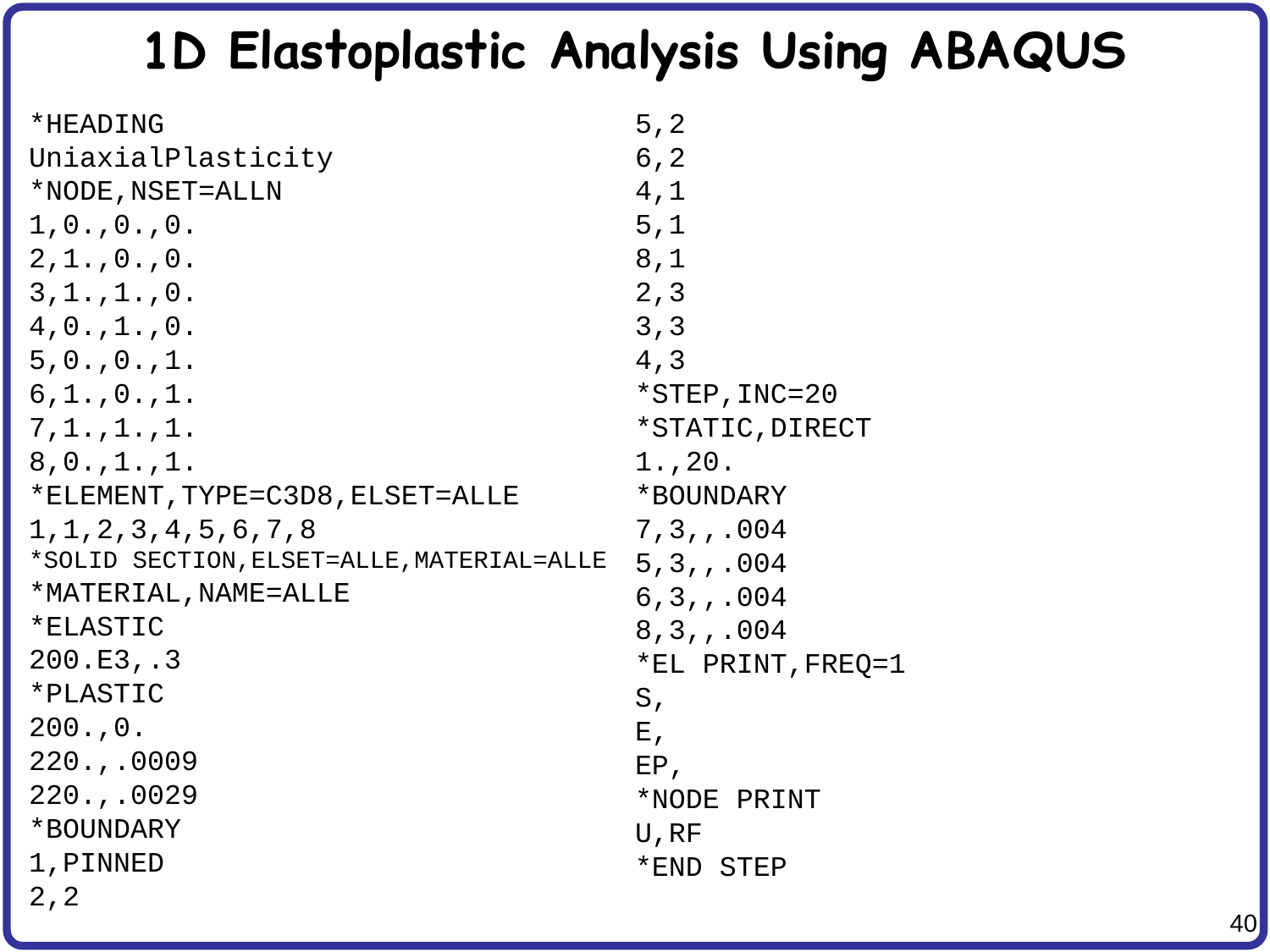

# 1D Elastoplastic Analysis Using ABAQUS
*HEADING
UniaxialPlasticity
*NODE,NSET=ALLN
1,0.,0.,0.
2,1.,0.,0.
3,1.,1.,0.
4,0.,1.,0.
5,0.,0.,1.
6,1.,0.,1.
7,1.,1.,1.
8,0.,1.,1.
*ELEMENT,TYPE=C3D8,ELSET=ALLE
1,1,2,3,4,5,6,7,8
*SOLID SECTION,ELSET=ALLE,MATERIAL=ALLE
*MATERIAL,NAME=ALLE
*ELASTIC
200.E3,.3
*PLASTIC
200.,0.
220.,.0009
220.,.0029
*BOUNDARY
1,PINNED
2,2
5,2
6,2
4,1
5,1
8,1
2,3
3,3
4,3
*STEP,INC=20
*STATIC,DIRECT
1.,20.
*BOUNDARY
7,3,,.004
5,3,,.004
6,3,,.004
8,3,,.004
*EL PRINT,FREQ=1
S,
E,
EP,
*NODE PRINT
U,RF
*END STEP